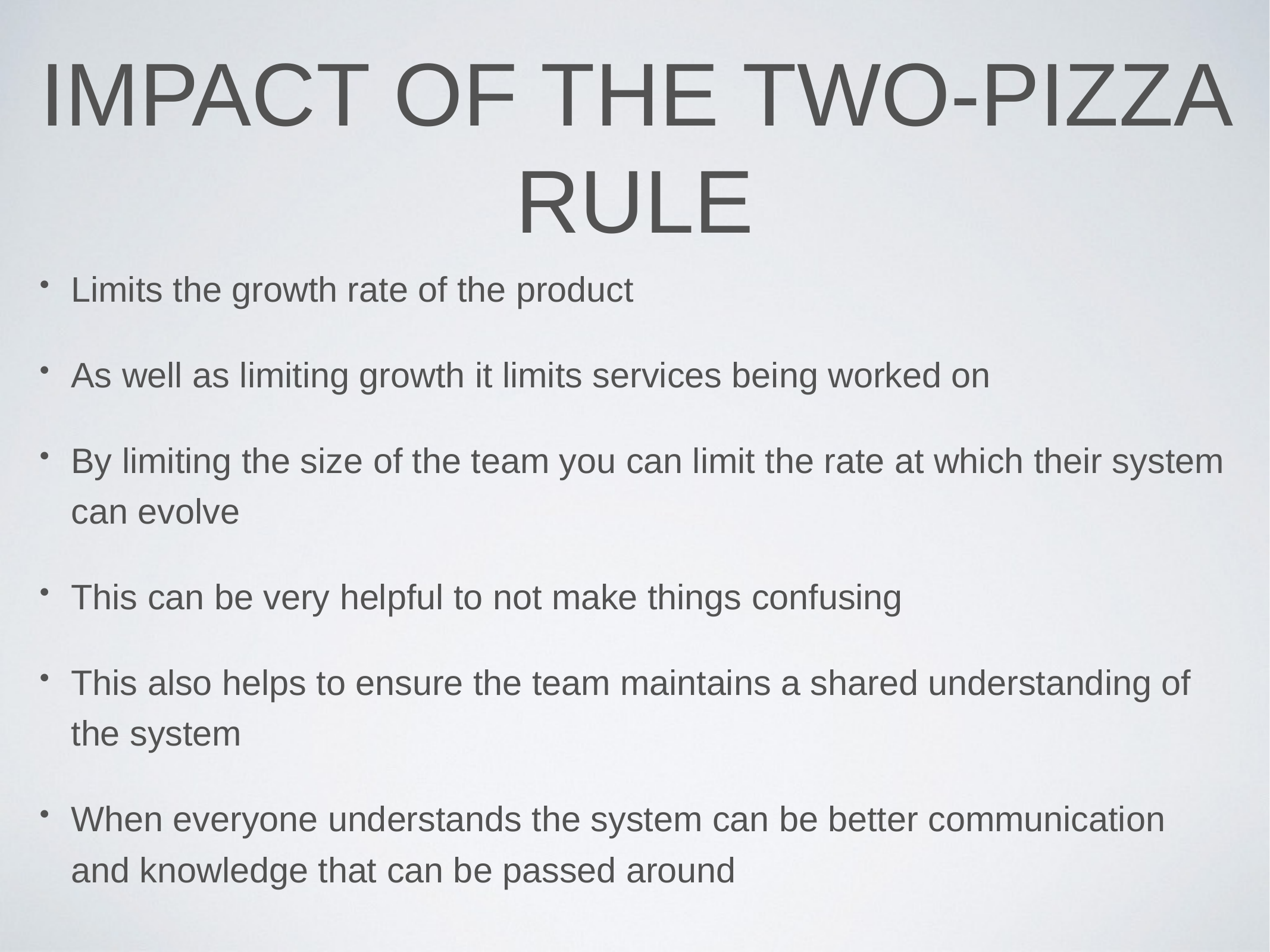

# Impact of the two-PIZZA RULE
Limits the growth rate of the product
As well as limiting growth it limits services being worked on
By limiting the size of the team you can limit the rate at which their system can evolve
This can be very helpful to not make things confusing
This also helps to ensure the team maintains a shared understanding of the system
When everyone understands the system can be better communication and knowledge that can be passed around